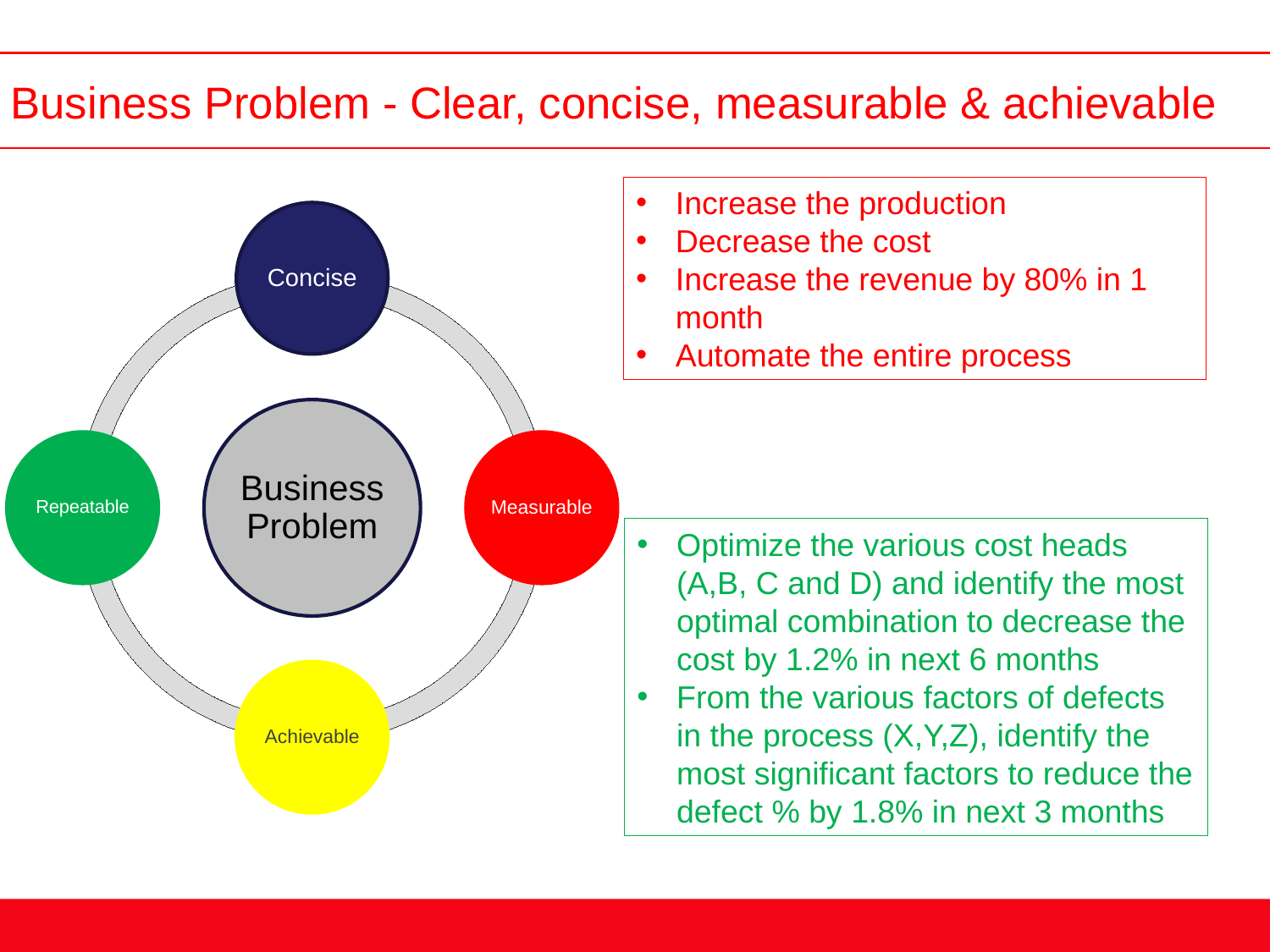

Business Problem - Clear, concise, measurable & achievable
Increase the production
Decrease the cost
Increase the revenue by 80% in 1 month
Automate the entire process
Business Problem
Concise
Measurable
Achievable
Repeatable
Optimize the various cost heads (A,B, C and D) and identify the most optimal combination to decrease the cost by 1.2% in next 6 months
From the various factors of defects in the process (X,Y,Z), identify the most significant factors to reduce the defect % by 1.8% in next 3 months